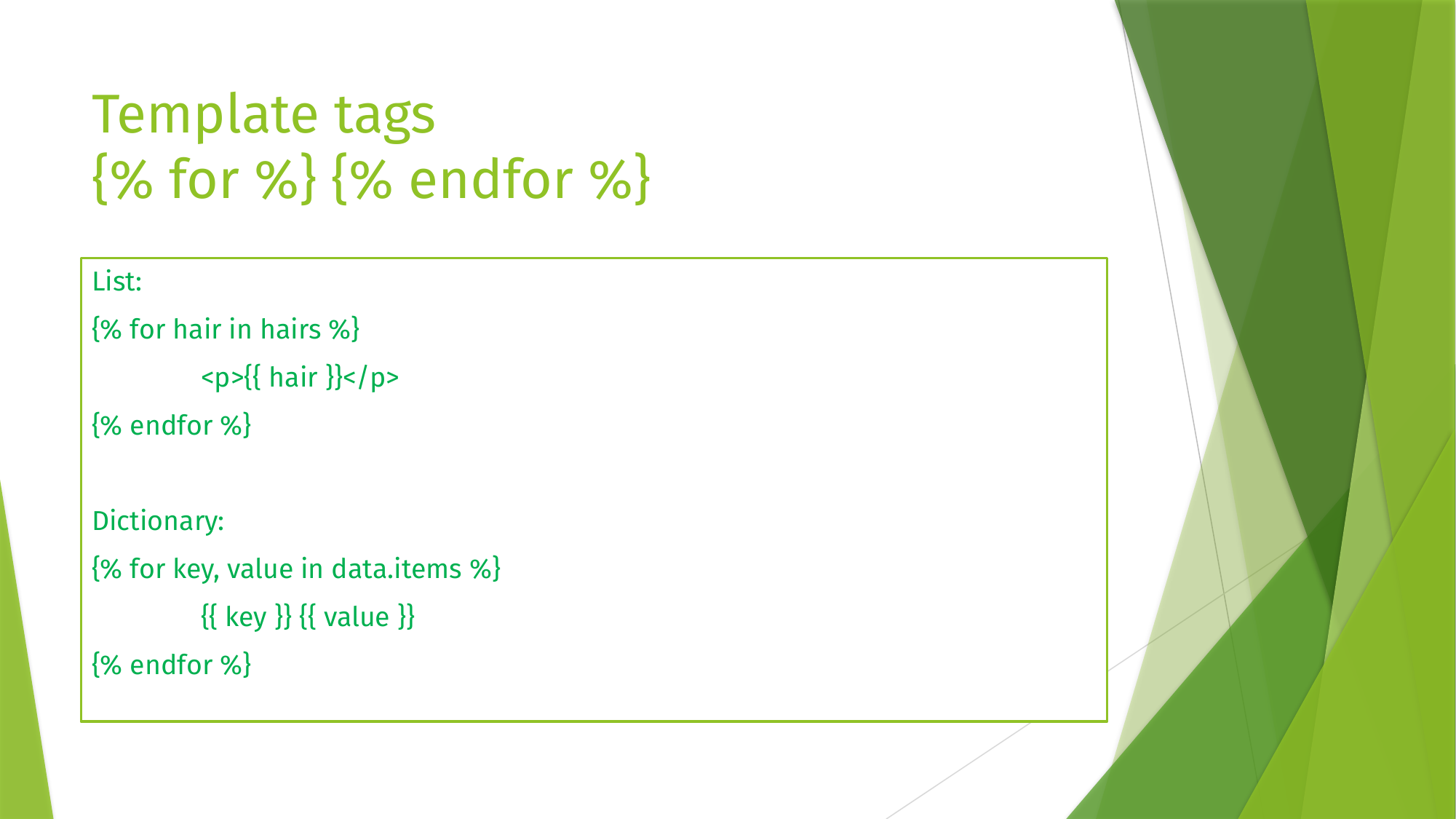

# Template tags {% for %} {% endfor %}
List:
{% for hair in hairs %}
	<p>{{ hair }}</p>
{% endfor %}

Dictionary:
{% for key, value in data.items %}
	{{ key }} {{ value }}
{% endfor %}